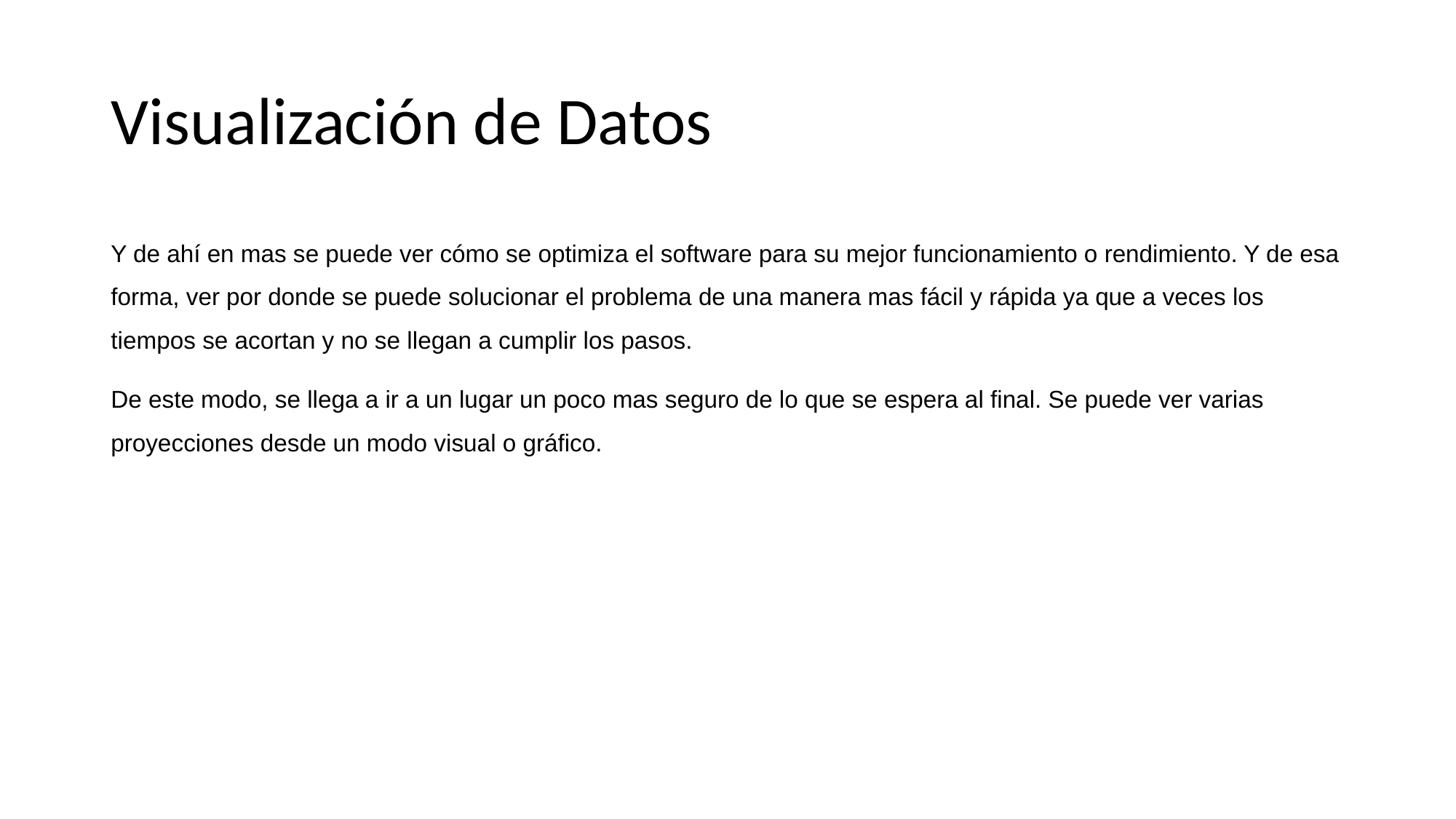

# Visualización de Datos
Y de ahí en mas se puede ver cómo se optimiza el software para su mejor funcionamiento o rendimiento. Y de esa forma, ver por donde se puede solucionar el problema de una manera mas fácil y rápida ya que a veces los tiempos se acortan y no se llegan a cumplir los pasos.
De este modo, se llega a ir a un lugar un poco mas seguro de lo que se espera al final. Se puede ver varias proyecciones desde un modo visual o gráfico.